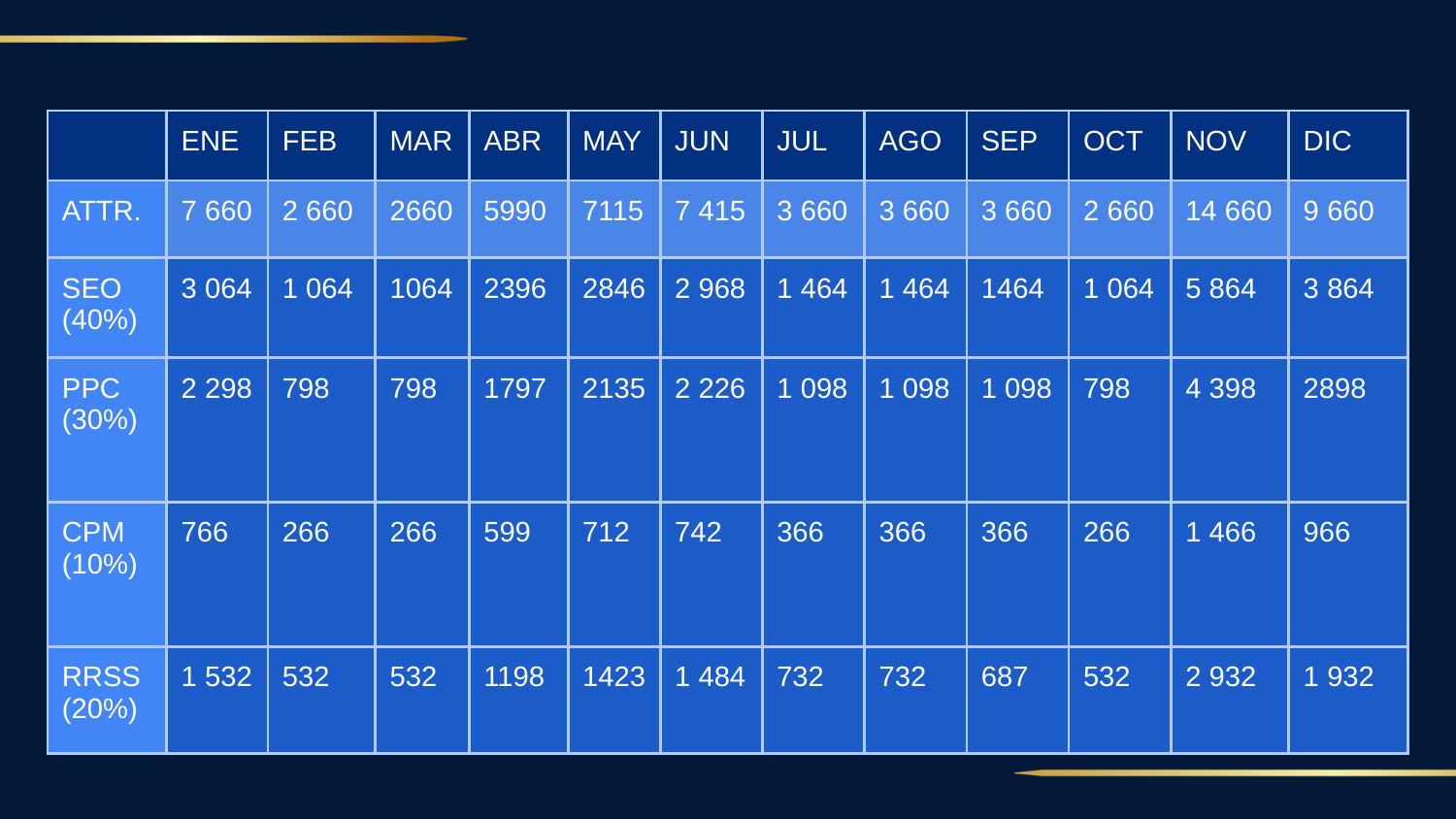

|  | ENE | FEB | MAR | ABR | MAY | JUN | JUL | AGO | SEP | OCT | NOV | DIC |
| --- | --- | --- | --- | --- | --- | --- | --- | --- | --- | --- | --- | --- |
| ATTR. | 7 660 | 2 660 | 2660 | 5990 | 7115 | 7 415 | 3 660 | 3 660 | 3 660 | 2 660 | 14 660 | 9 660 |
| SEO (40%) | 3 064 | 1 064 | 1064 | 2396 | 2846 | 2 968 | 1 464 | 1 464 | 1464 | 1 064 | 5 864 | 3 864 |
| PPC (30%) | 2 298 | 798 | 798 | 1797 | 2135 | 2 226 | 1 098 | 1 098 | 1 098 | 798 | 4 398 | 2898 |
| CPM (10%) | 766 | 266 | 266 | 599 | 712 | 742 | 366 | 366 | 366 | 266 | 1 466 | 966 |
| RRSS (20%) | 1 532 | 532 | 532 | 1198 | 1423 | 1 484 | 732 | 732 | 687 | 532 | 2 932 | 1 932 |